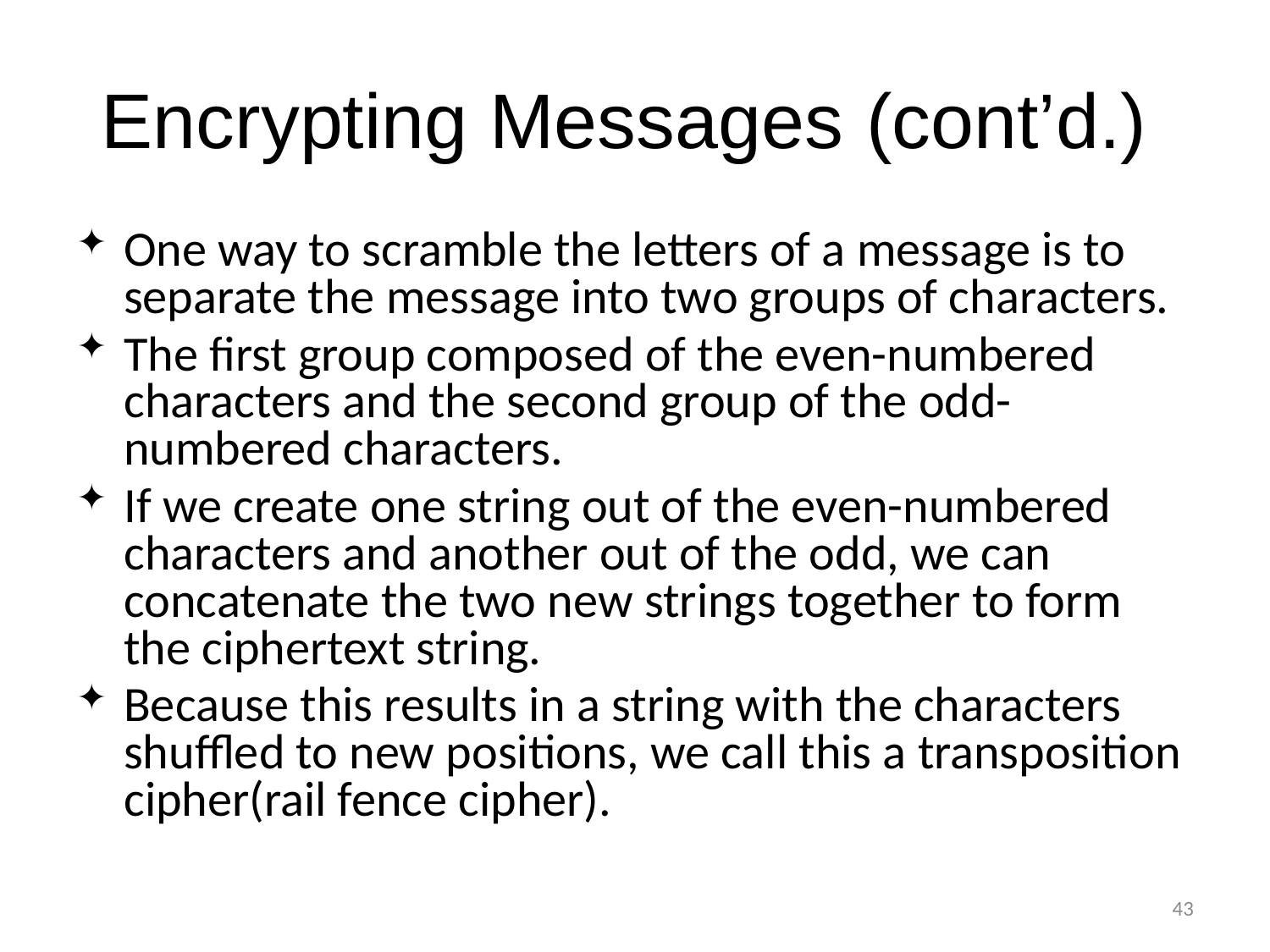

# Encrypting Messages (cont’d.)
One way to scramble the letters of a message is to separate the message into two groups of characters.
The first group composed of the even-numbered characters and the second group of the odd-numbered characters.
If we create one string out of the even-numbered characters and another out of the odd, we can concatenate the two new strings together to form the ciphertext string.
Because this results in a string with the characters shuffled to new positions, we call this a transposition cipher(rail fence cipher).
43